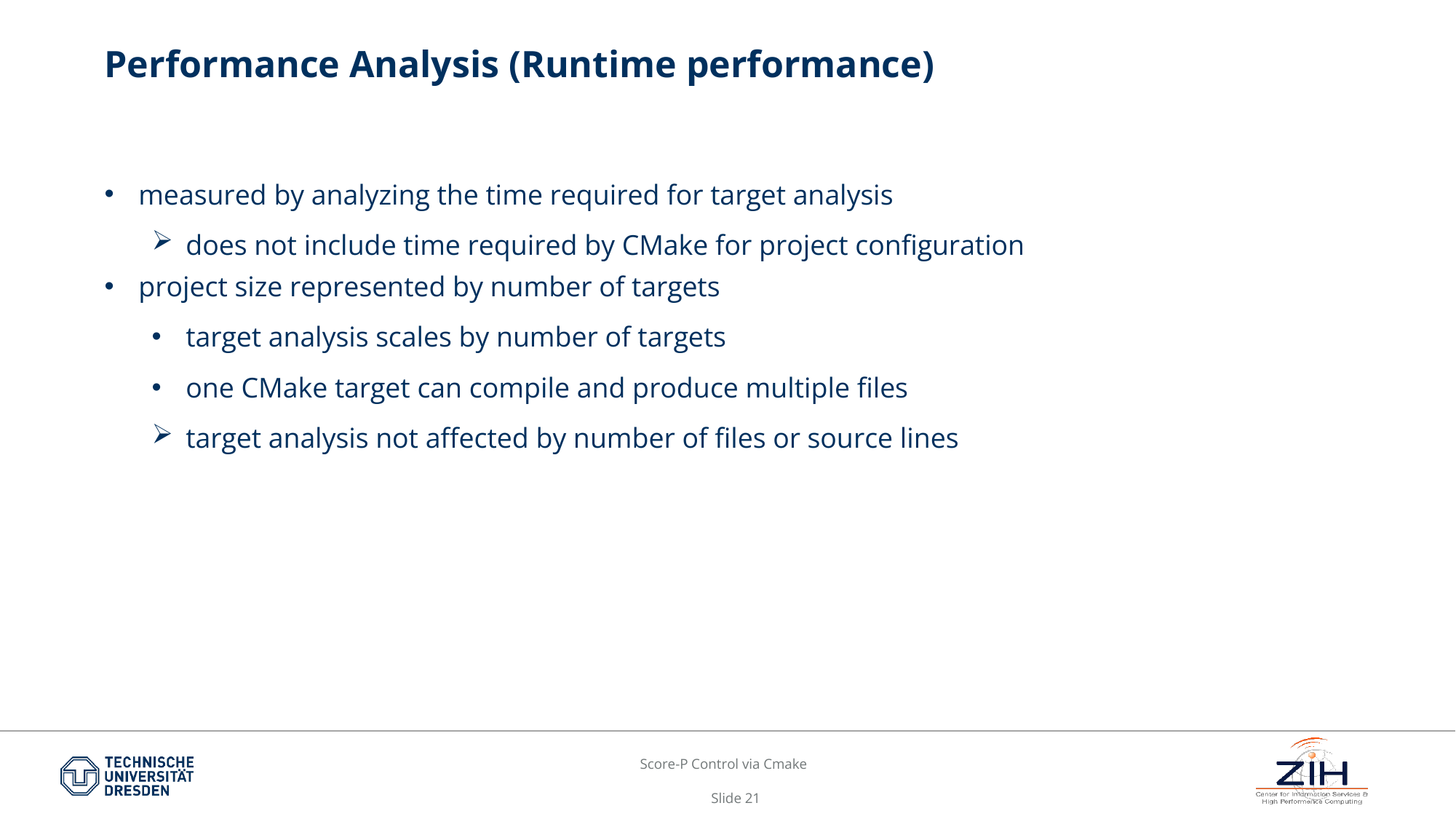

# Performance Analysis (Runtime performance)
measured by analyzing the time required for target analysis
does not include time required by CMake for project configuration
project size represented by number of targets
target analysis scales by number of targets
one CMake target can compile and produce multiple files
target analysis not affected by number of files or source lines